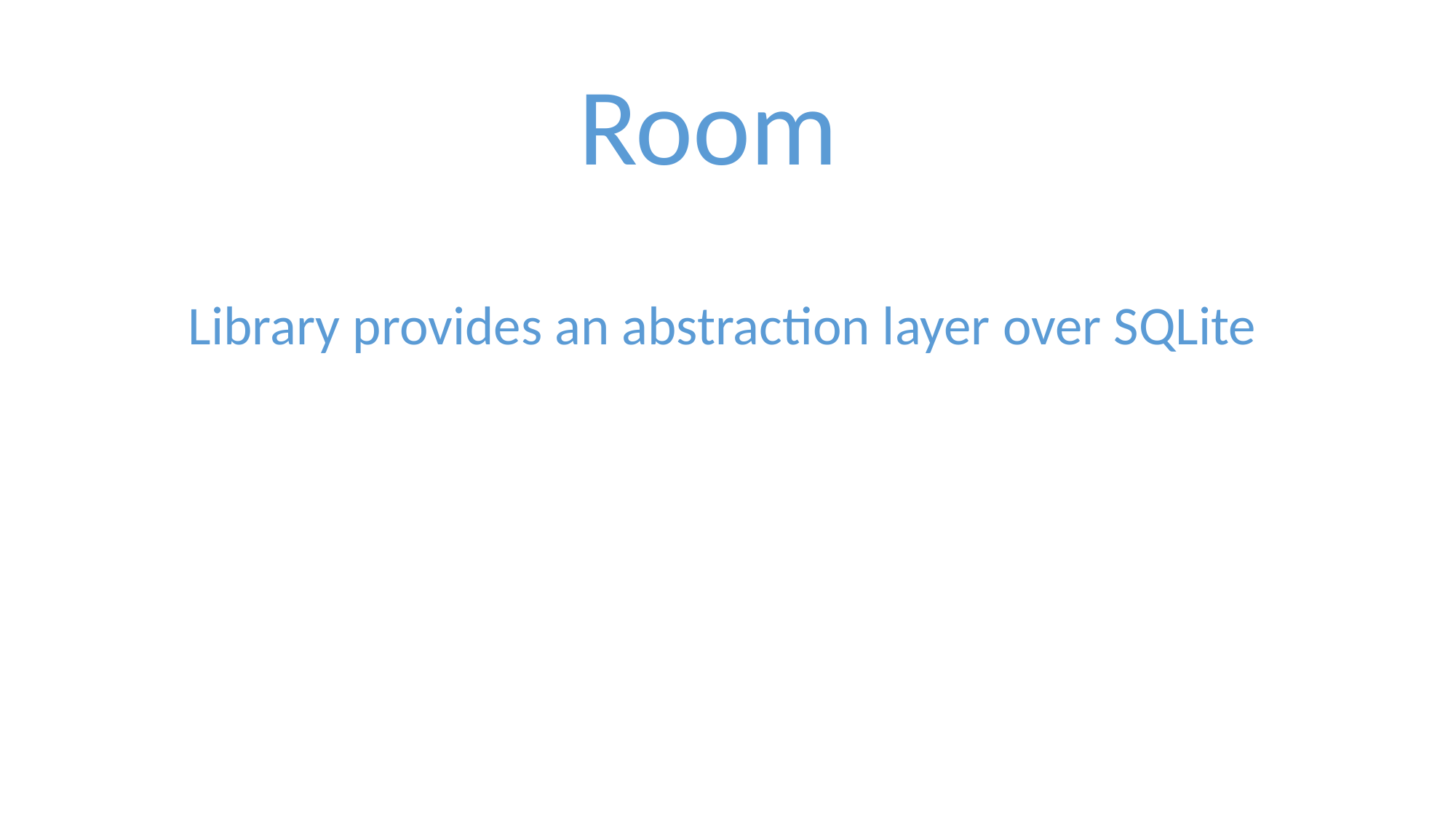

Room
Library provides an abstraction layer over SQLite